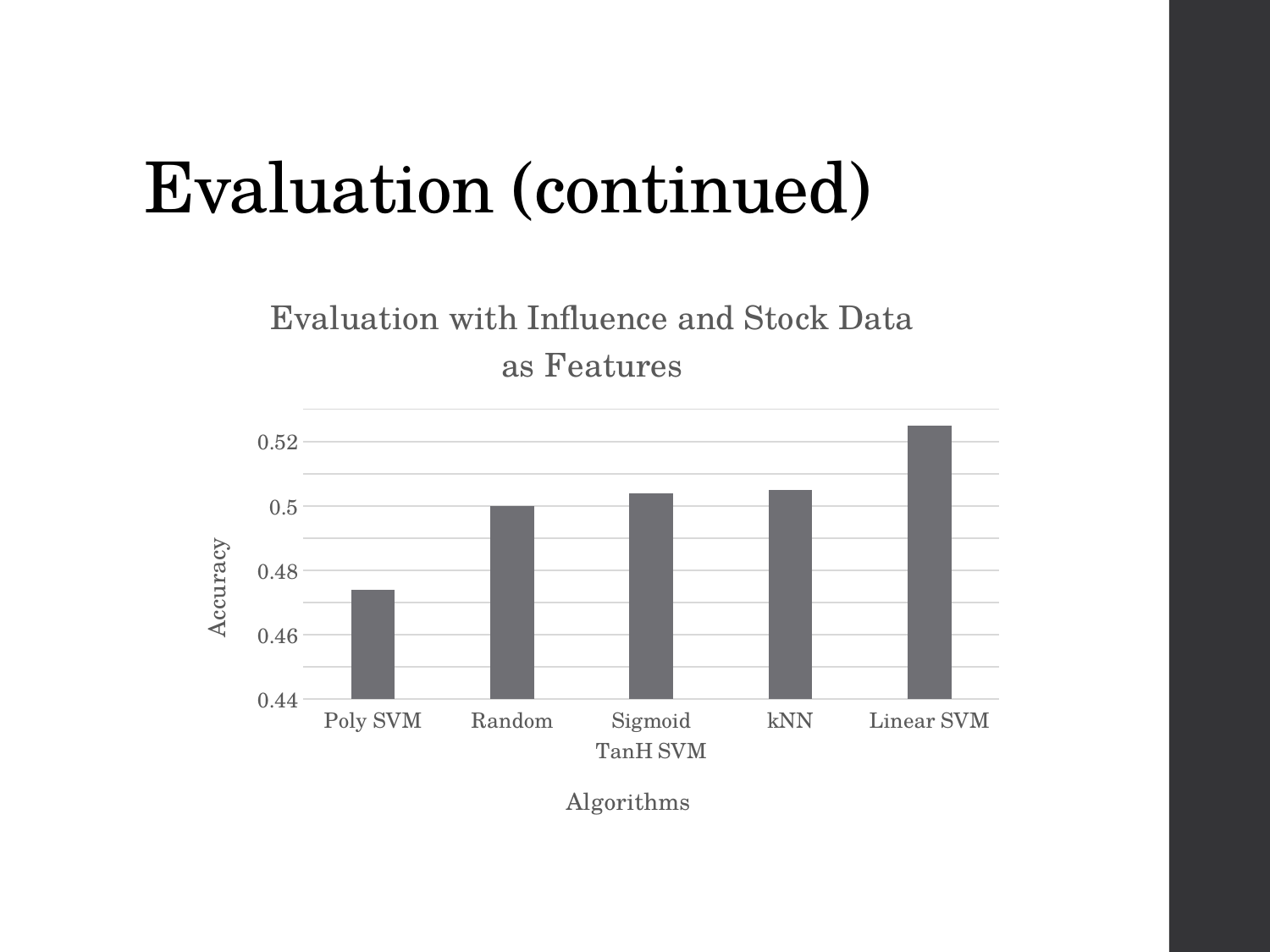

# Evaluation (continued)

### Chart: Evaluation with Influence and Stock Data as Features

| Category | Accuracy |
|---|---|
| Poly SVM | 0.474 |
| Random | 0.50002 |
| Sigmoid TanH SVM | 0.504 |
| kNN | 0.505 |
| Linear SVM | 0.525 |